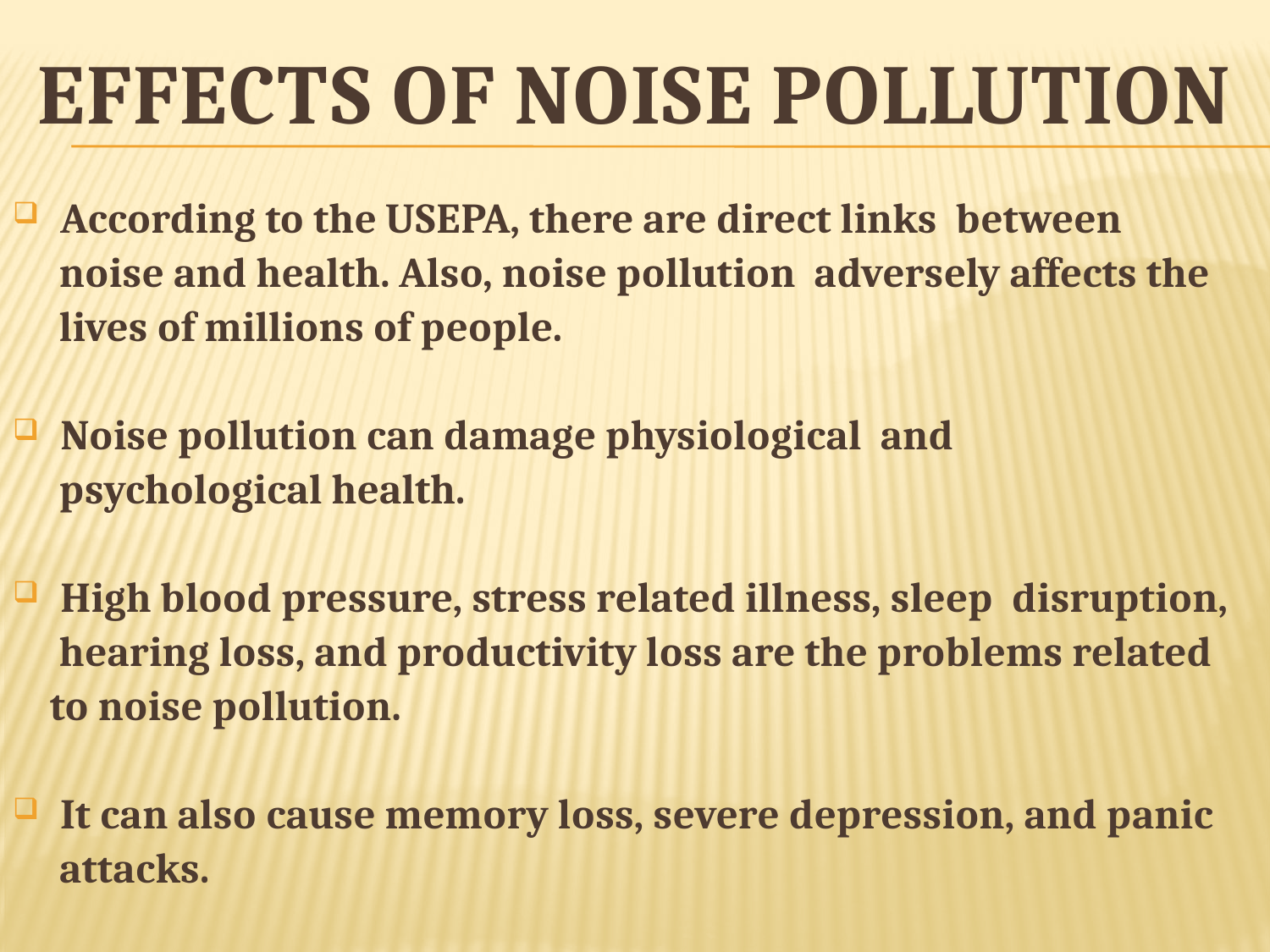

# Effects OF NOISE POLLUTION
According to the USEPA, there are direct links  between
     noise and health. Also, noise pollution  adversely affects the
     lives of millions of people.

Noise pollution can damage physiological  and
     psychological health.

High blood pressure, stress related illness, sleep  disruption,
     hearing loss, and productivity loss are the problems related
    to noise pollution.

It can also cause memory loss, severe depression, and panic
     attacks.